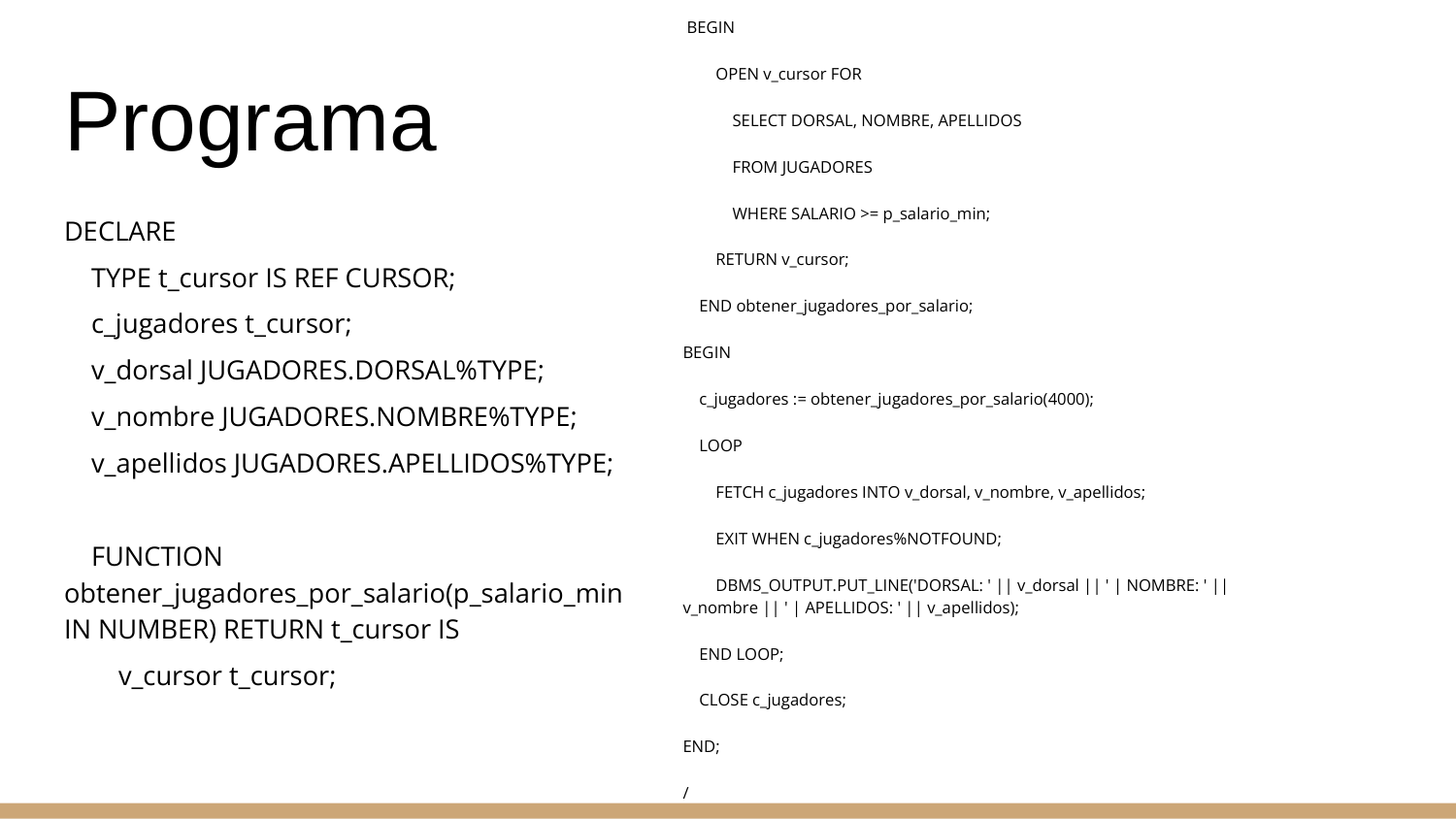

BEGIN
        OPEN v_cursor FOR
            SELECT DORSAL, NOMBRE, APELLIDOS
            FROM JUGADORES
            WHERE SALARIO >= p_salario_min;
        RETURN v_cursor;
    END obtener_jugadores_por_salario;
BEGIN
    c_jugadores := obtener_jugadores_por_salario(4000);
    LOOP
        FETCH c_jugadores INTO v_dorsal, v_nombre, v_apellidos;
        EXIT WHEN c_jugadores%NOTFOUND;
        DBMS_OUTPUT.PUT_LINE('DORSAL: ' || v_dorsal || ' | NOMBRE: ' || v_nombre || ' | APELLIDOS: ' || v_apellidos);
    END LOOP;
    CLOSE c_jugadores;
END;
/
# Programa
DECLARE
    TYPE t_cursor IS REF CURSOR;
    c_jugadores t_cursor;
    v_dorsal JUGADORES.DORSAL%TYPE;
    v_nombre JUGADORES.NOMBRE%TYPE;
    v_apellidos JUGADORES.APELLIDOS%TYPE;

    FUNCTION obtener_jugadores_por_salario(p_salario_min IN NUMBER) RETURN t_cursor IS
        v_cursor t_cursor;